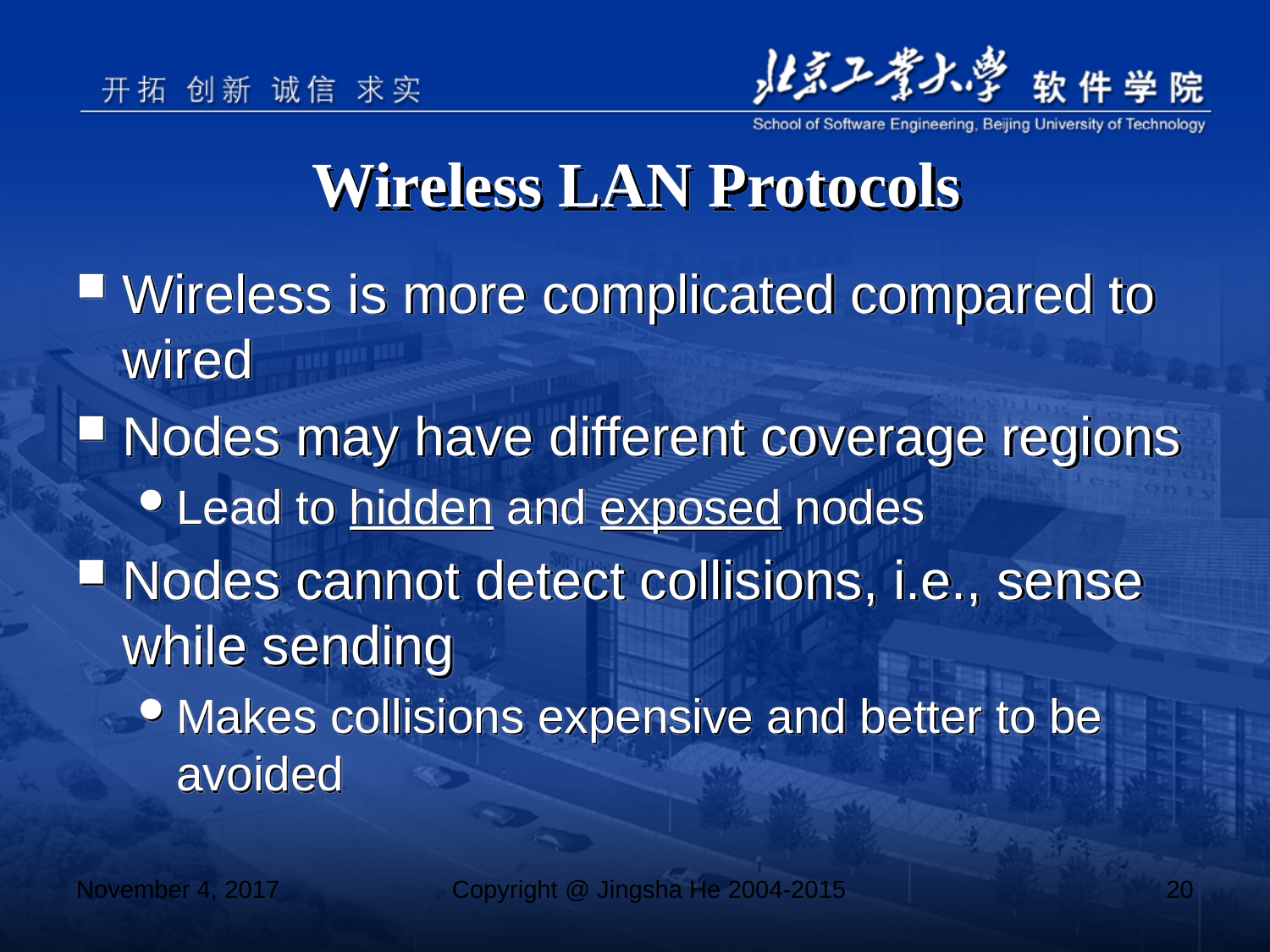

# Wireless LAN Protocols
Wireless is more complicated compared to wired
Nodes may have different coverage regions
Lead to hidden and exposed nodes
Nodes cannot detect collisions, i.e., sense while sending
Makes collisions expensive and better to be avoided
November 4, 2017
Copyright @ Jingsha He 2004-2015
20